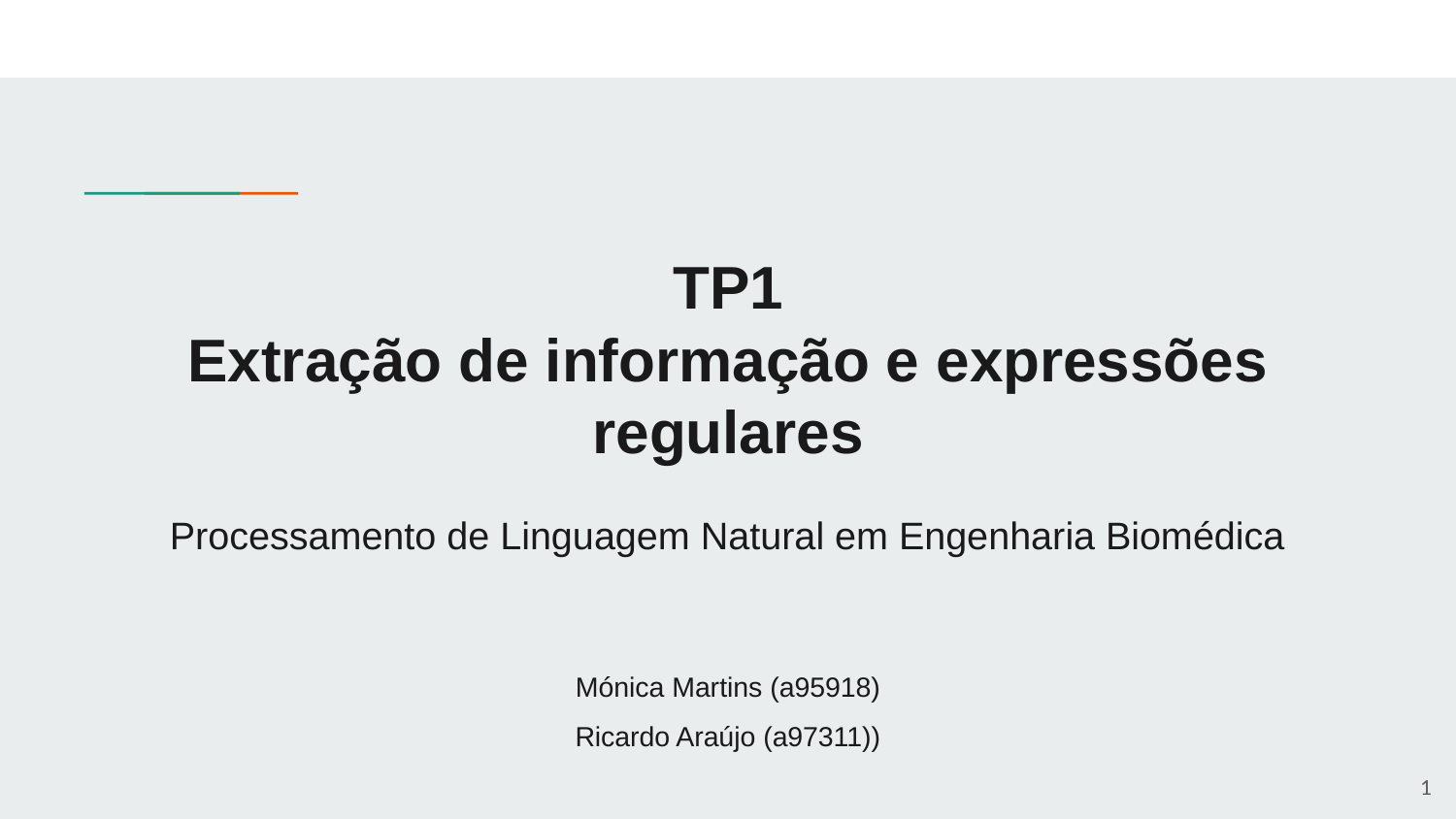

# TP1
Extração de informação e expressões regulares
Processamento de Linguagem Natural em Engenharia Biomédica
Mónica Martins (a95918)
Ricardo Araújo (a97311))
1